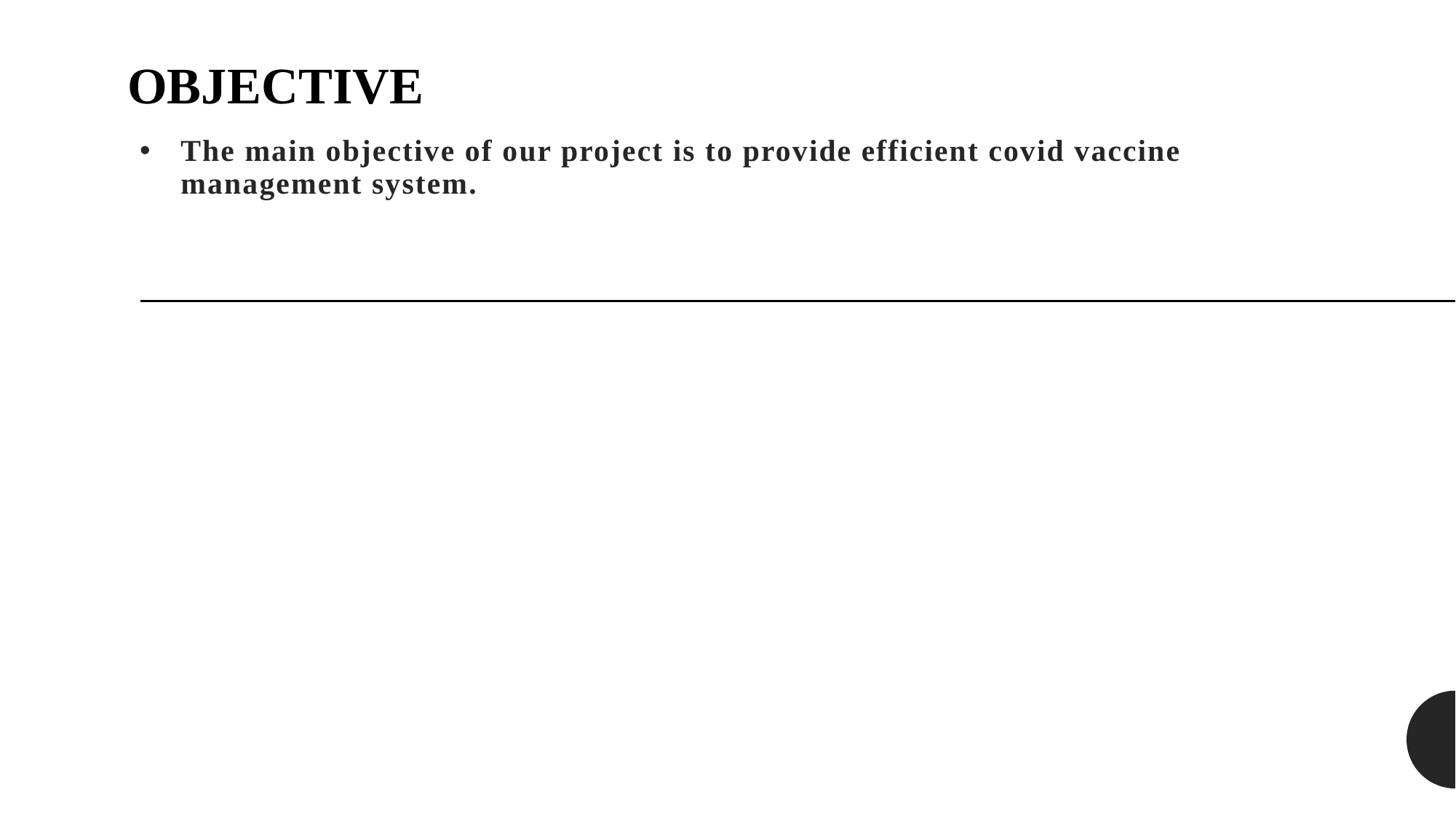

OBJECTIVE
# The main objective of our project is to provide efficient covid vaccine management system.